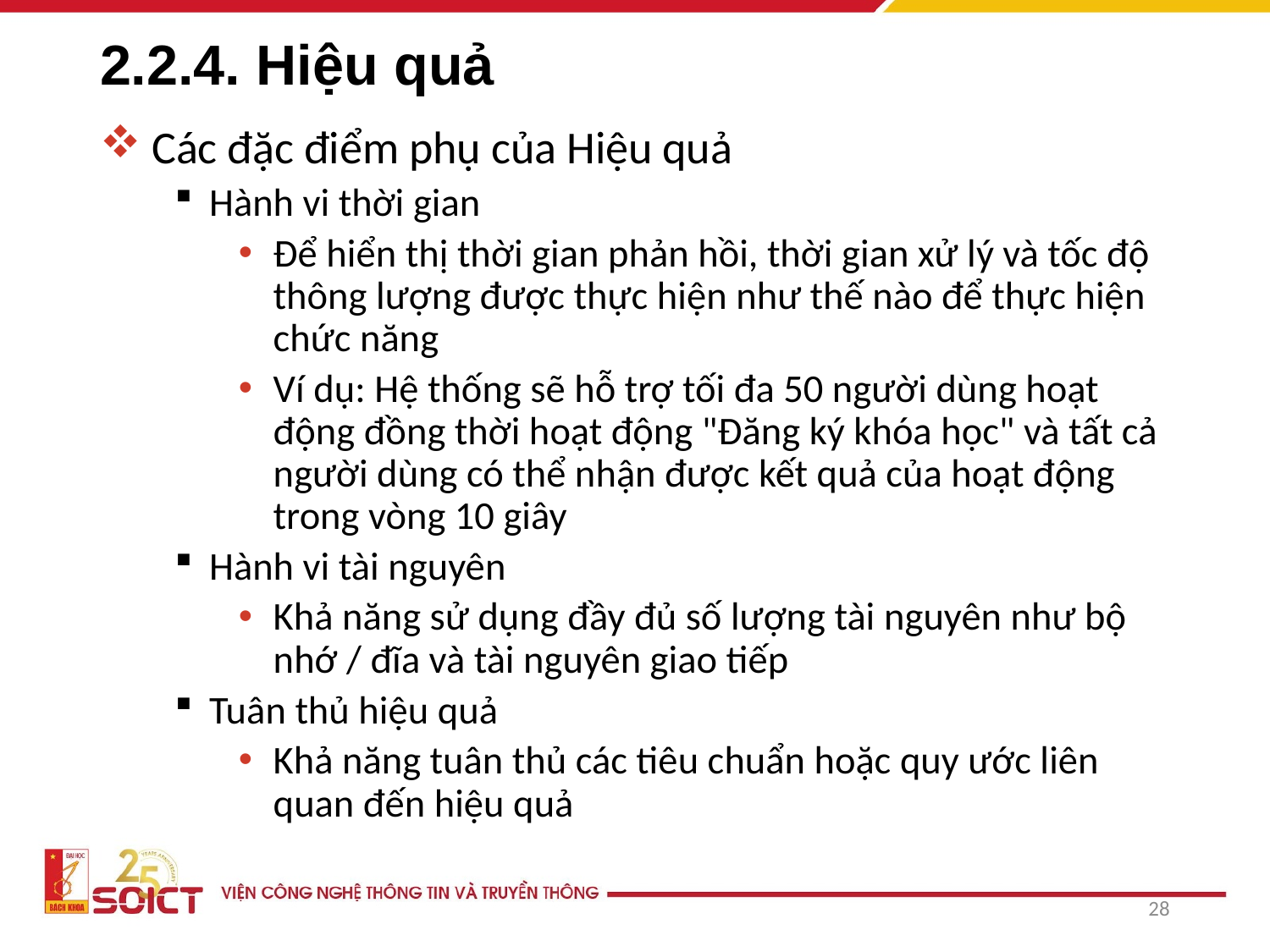

# 2.2.4. Hiệu quả
Các đặc điểm phụ của Hiệu quả
Hành vi thời gian
Để hiển thị thời gian phản hồi, thời gian xử lý và tốc độ thông lượng được thực hiện như thế nào để thực hiện chức năng
Ví dụ: Hệ thống sẽ hỗ trợ tối đa 50 người dùng hoạt động đồng thời hoạt động "Đăng ký khóa học" và tất cả người dùng có thể nhận được kết quả của hoạt động trong vòng 10 giây
Hành vi tài nguyên
Khả năng sử dụng đầy đủ số lượng tài nguyên như bộ nhớ / đĩa và tài nguyên giao tiếp
Tuân thủ hiệu quả
Khả năng tuân thủ các tiêu chuẩn hoặc quy ước liên quan đến hiệu quả

28